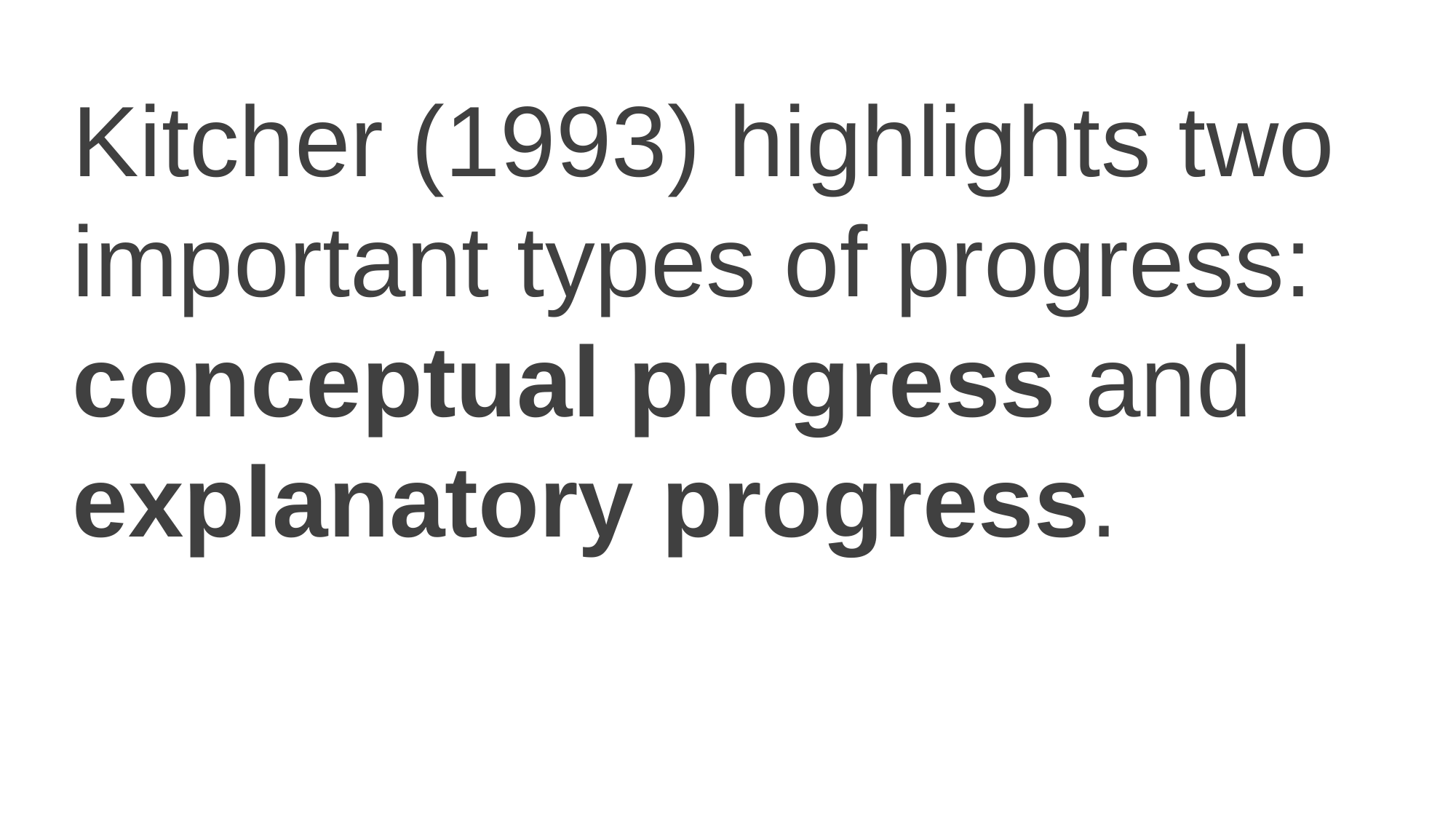

Kitcher (1993) highlights two important types of progress: conceptual progress and explanatory progress.